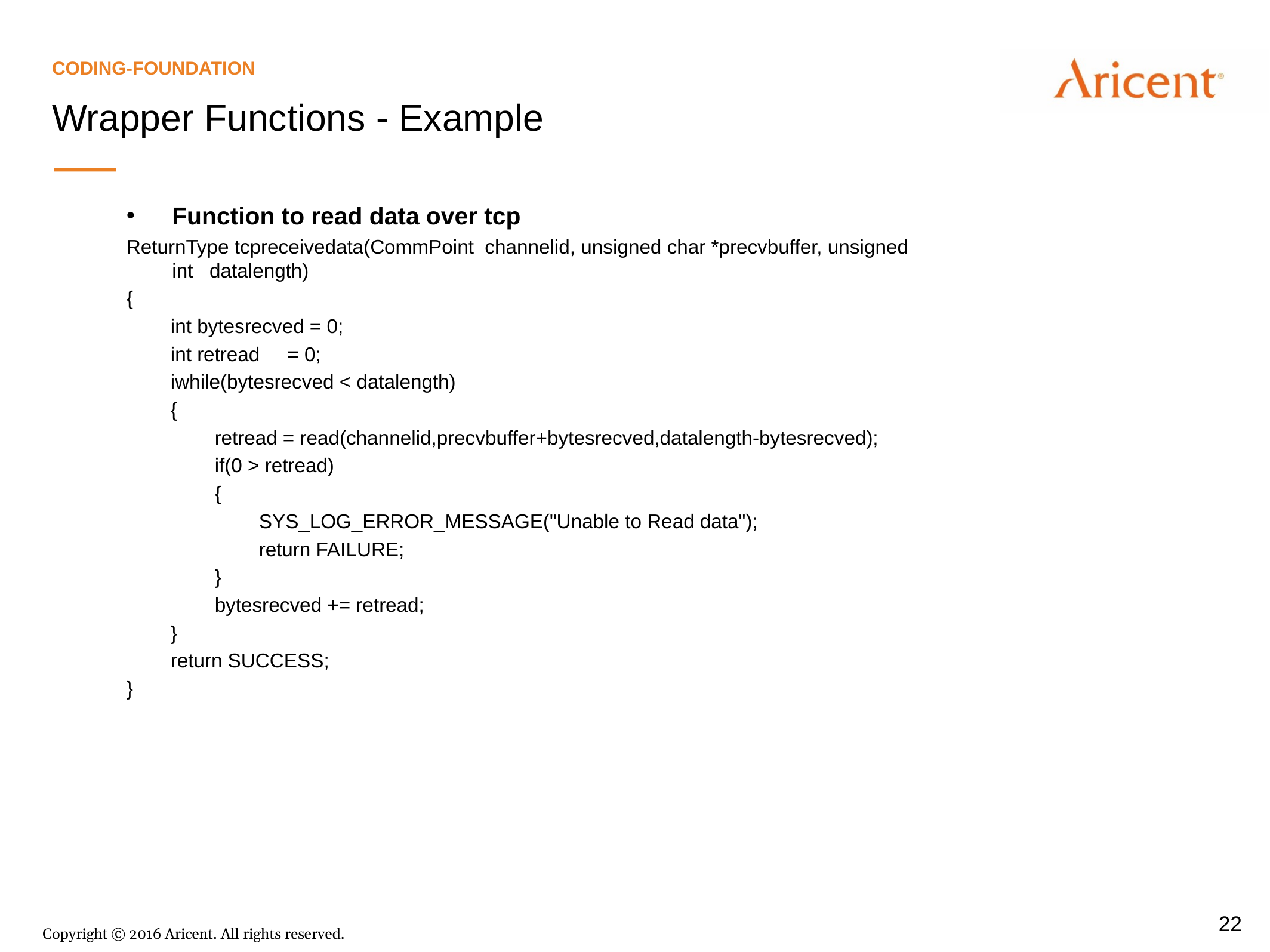

Coding-foundation
Wrapper Functions - Example
Function to read data over tcp
ReturnType tcpreceivedata(CommPoint  channelid, unsigned char *precvbuffer, unsigned int   datalength)
{
        int bytesrecved = 0;
        int retread     = 0;
        iwhile(bytesrecved < datalength)
        {
                retread = read(channelid,precvbuffer+bytesrecved,datalength-bytesrecved);
                if(0 > retread)
                {
                        SYS_LOG_ERROR_MESSAGE("Unable to Read data");
                        return FAILURE;
                }
                bytesrecved += retread;
        }
        return SUCCESS;
}